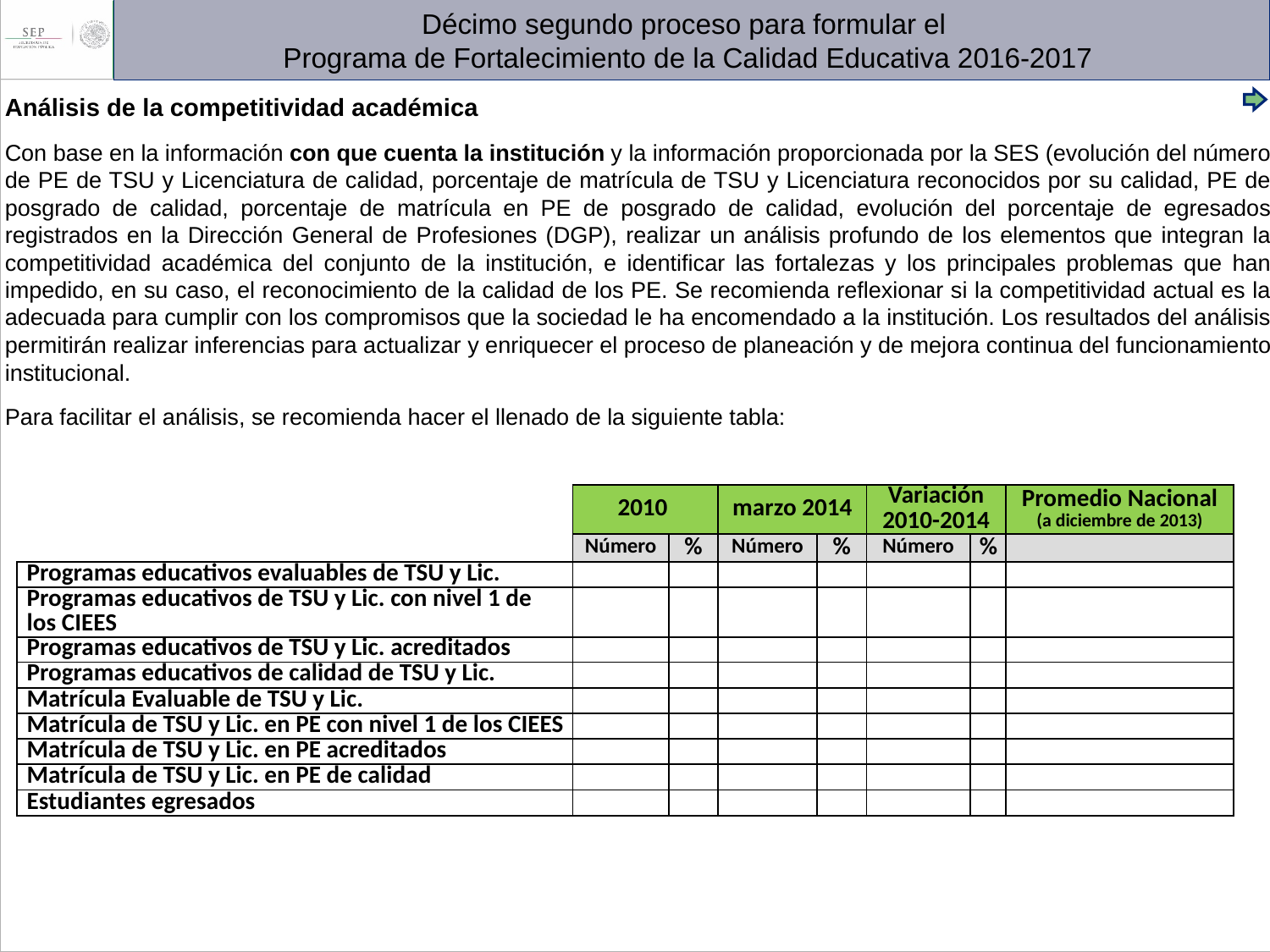

Décimo segundo proceso para formular el
Programa de Fortalecimiento de la Calidad Educativa 2016-2017

Análisis de la competitividad académica

Con base en la información con que cuenta la institución y la información proporcionada por la SES (evolución del número de PE de TSU y Licenciatura de calidad, porcentaje de matrícula de TSU y Licenciatura reconocidos por su calidad, PE de posgrado de calidad, porcentaje de matrícula en PE de posgrado de calidad, evolución del porcentaje de egresados registrados en la Dirección General de Profesiones (DGP), realizar un análisis profundo de los elementos que integran la competitividad académica del conjunto de la institución, e identificar las fortalezas y los principales problemas que han impedido, en su caso, el reconocimiento de la calidad de los PE. Se recomienda reflexionar si la competitividad actual es la adecuada para cumplir con los compromisos que la sociedad le ha encomendado a la institución. Los resultados del análisis permitirán realizar inferencias para actualizar y enriquecer el proceso de planeación y de mejora continua del funcionamiento institucional.

Para facilitar el análisis, se recomienda hacer el llenado de la siguiente tabla:

|  | 2010 |  | marzo 2014 |  | Variación 2010-2014 |  | Promedio Nacional (a diciembre de 2013) |
| --- | --- | --- | --- | --- | --- | --- | --- |
|  | Número | % | Número | % | Número | % |  |
| Programas educativos evaluables de TSU y Lic. |  |  |  |  |  |  |  |
| Programas educativos de TSU y Lic. con nivel 1 de los CIEES |  |  |  |  |  |  |  |
| Programas educativos de TSU y Lic. acreditados |  |  |  |  |  |  |  |
| Programas educativos de calidad de TSU y Lic. |  |  |  |  |  |  |  |
| Matrícula Evaluable de TSU y Lic. |  |  |  |  |  |  |  |
| Matrícula de TSU y Lic. en PE con nivel 1 de los CIEES |  |  |  |  |  |  |  |
| Matrícula de TSU y Lic. en PE acreditados |  |  |  |  |  |  |  |
| Matrícula de TSU y Lic. en PE de calidad |  |  |  |  |  |  |  |
| Estudiantes egresados |  |  |  |  |  |  |  |